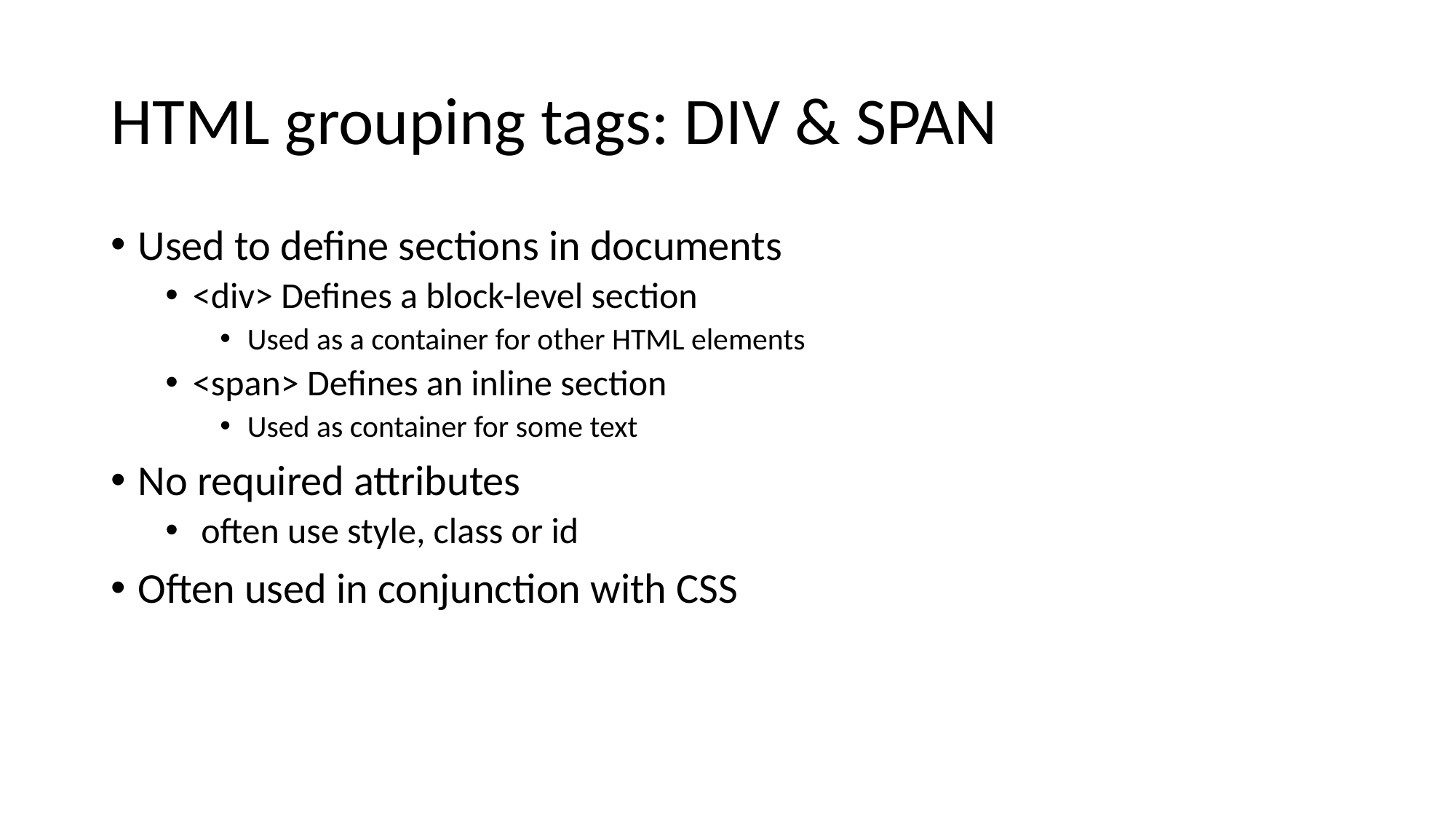

# HTML grouping tags: DIV & SPAN
Used to define sections in documents
<div> Defines a block-level section
Used as a container for other HTML elements
<span> Defines an inline section
Used as container for some text
No required attributes
 often use style, class or id
Often used in conjunction with CSS